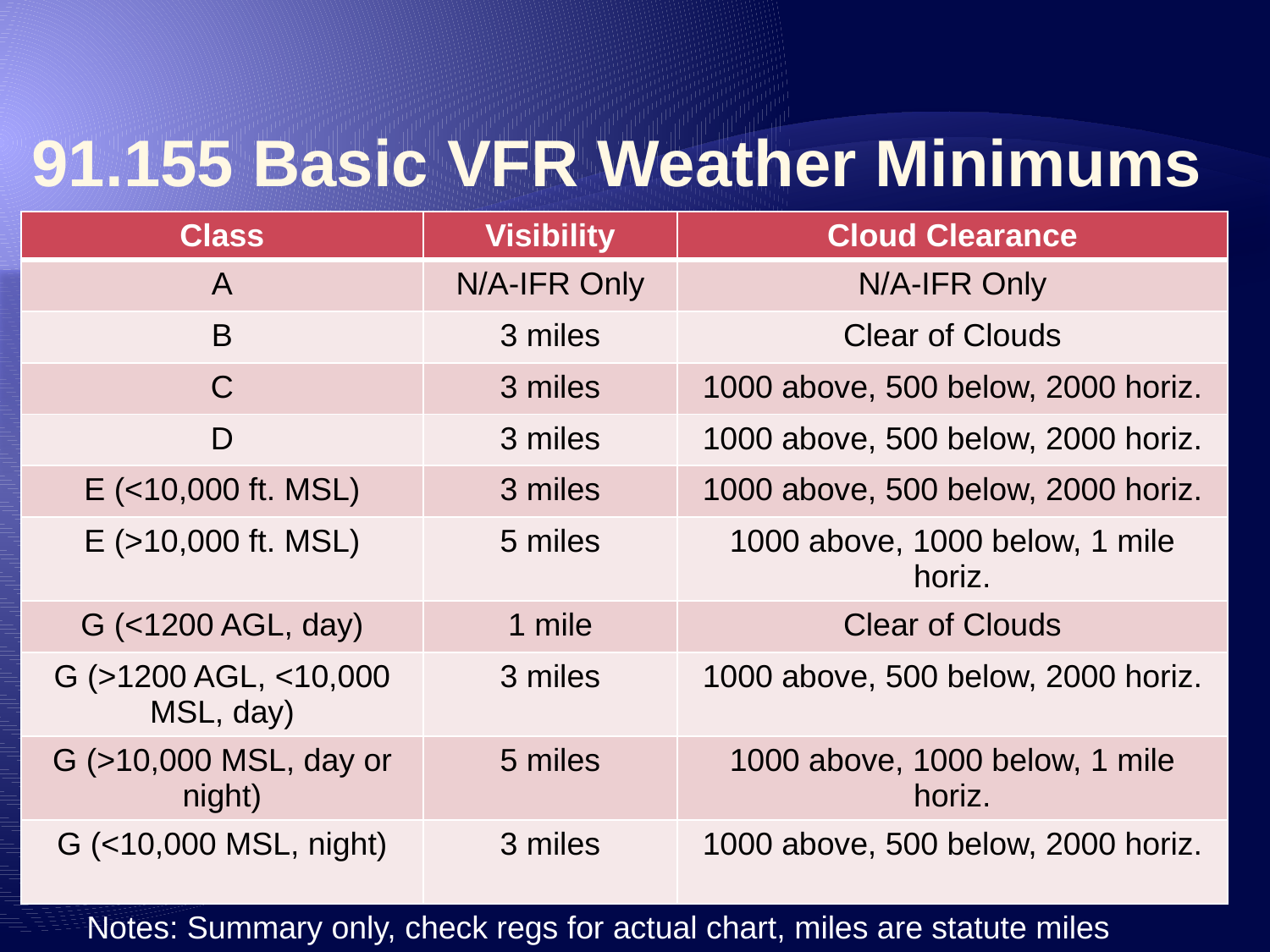

# 91.155 Basic VFR Weather Minimums
| Class | Visibility | Cloud Clearance |
| --- | --- | --- |
| A | N/A-IFR Only | N/A-IFR Only |
| B | 3 miles | Clear of Clouds |
| C | 3 miles | 1000 above, 500 below, 2000 horiz. |
| D | 3 miles | 1000 above, 500 below, 2000 horiz. |
| E (<10,000 ft. MSL) | 3 miles | 1000 above, 500 below, 2000 horiz. |
| E (>10,000 ft. MSL) | 5 miles | 1000 above, 1000 below, 1 mile horiz. |
| G (<1200 AGL, day) | 1 mile | Clear of Clouds |
| G (>1200 AGL, <10,000 MSL, day) | 3 miles | 1000 above, 500 below, 2000 horiz. |
| G (>10,000 MSL, day or night) | 5 miles | 1000 above, 1000 below, 1 mile horiz. |
| G (<10,000 MSL, night) | 3 miles | 1000 above, 500 below, 2000 horiz. |
Notes: Summary only, check regs for actual chart, miles are statute miles